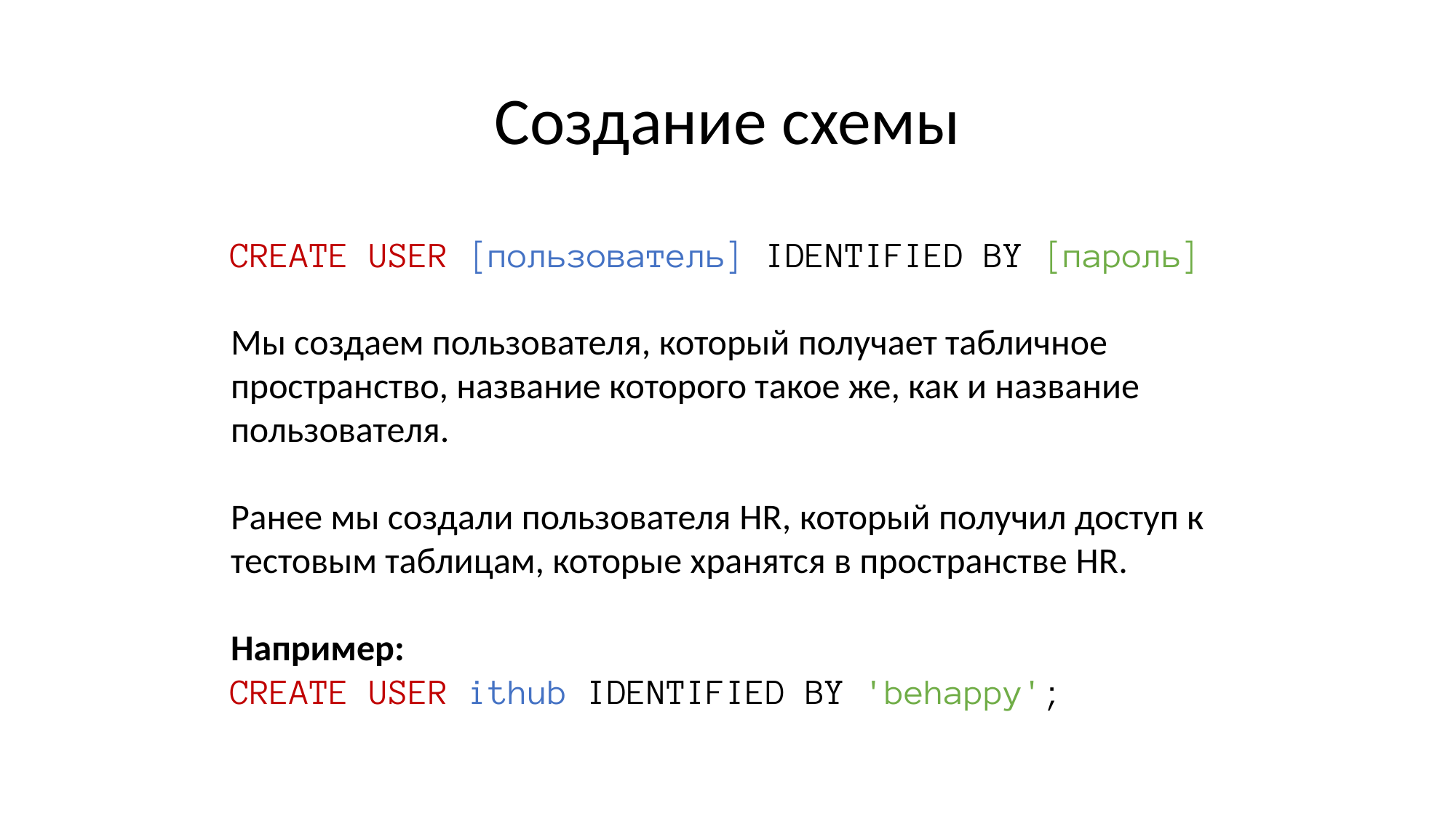

# Создание схемы
CREATE USER [пользователь] IDENTIFIED BY [пароль]

Мы создаем пользователя, который получает табличное пространство, название которого такое же, как и название пользователя.

Ранее мы создали пользователя HR, который получил доступ к тестовым таблицам, которые хранятся в пространстве HR.

Например:
CREATE USER ithub IDENTIFIED BY 'behappy';